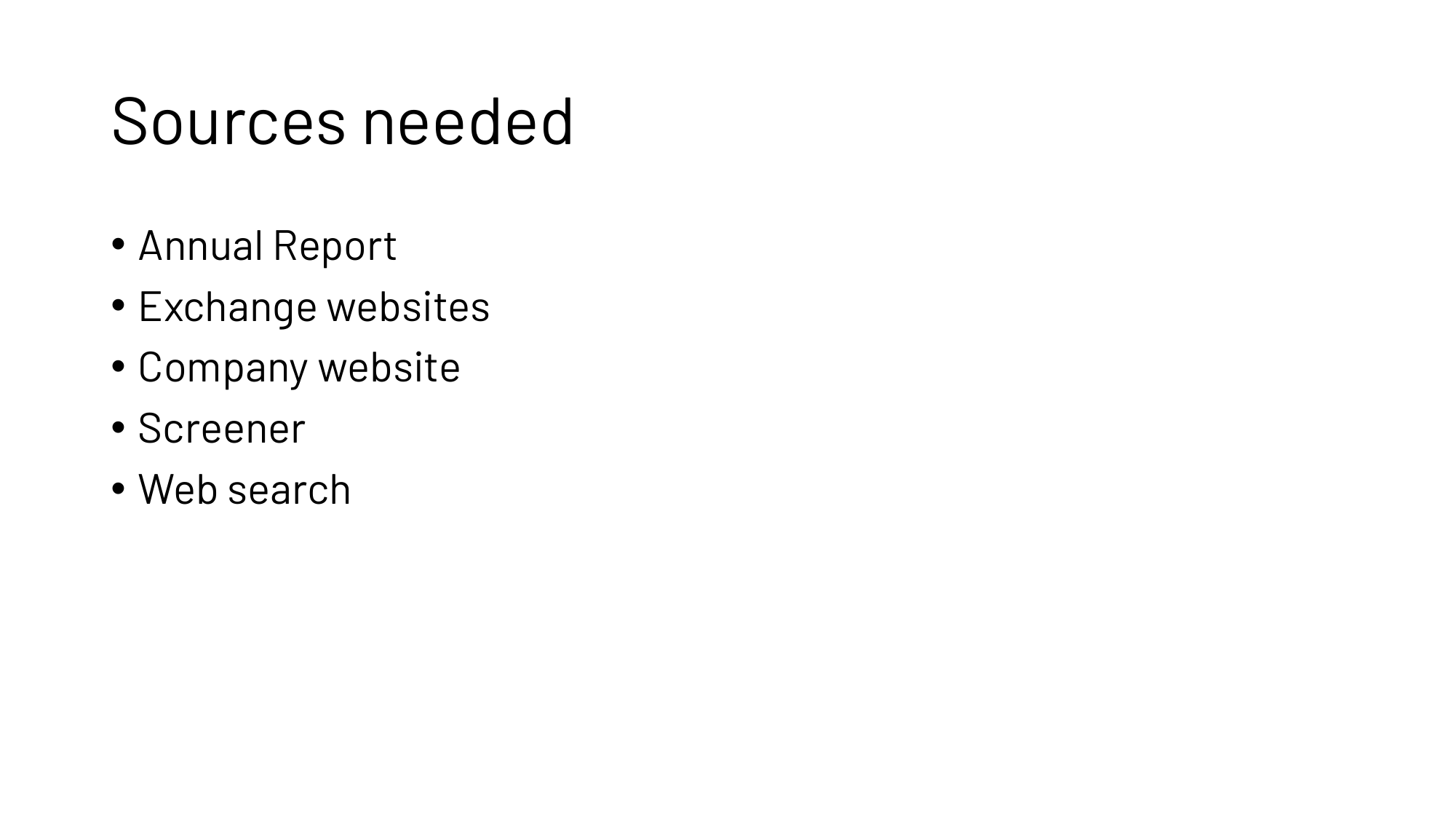

# Sources needed
Annual Report
Exchange websites
Company website
Screener
Web search